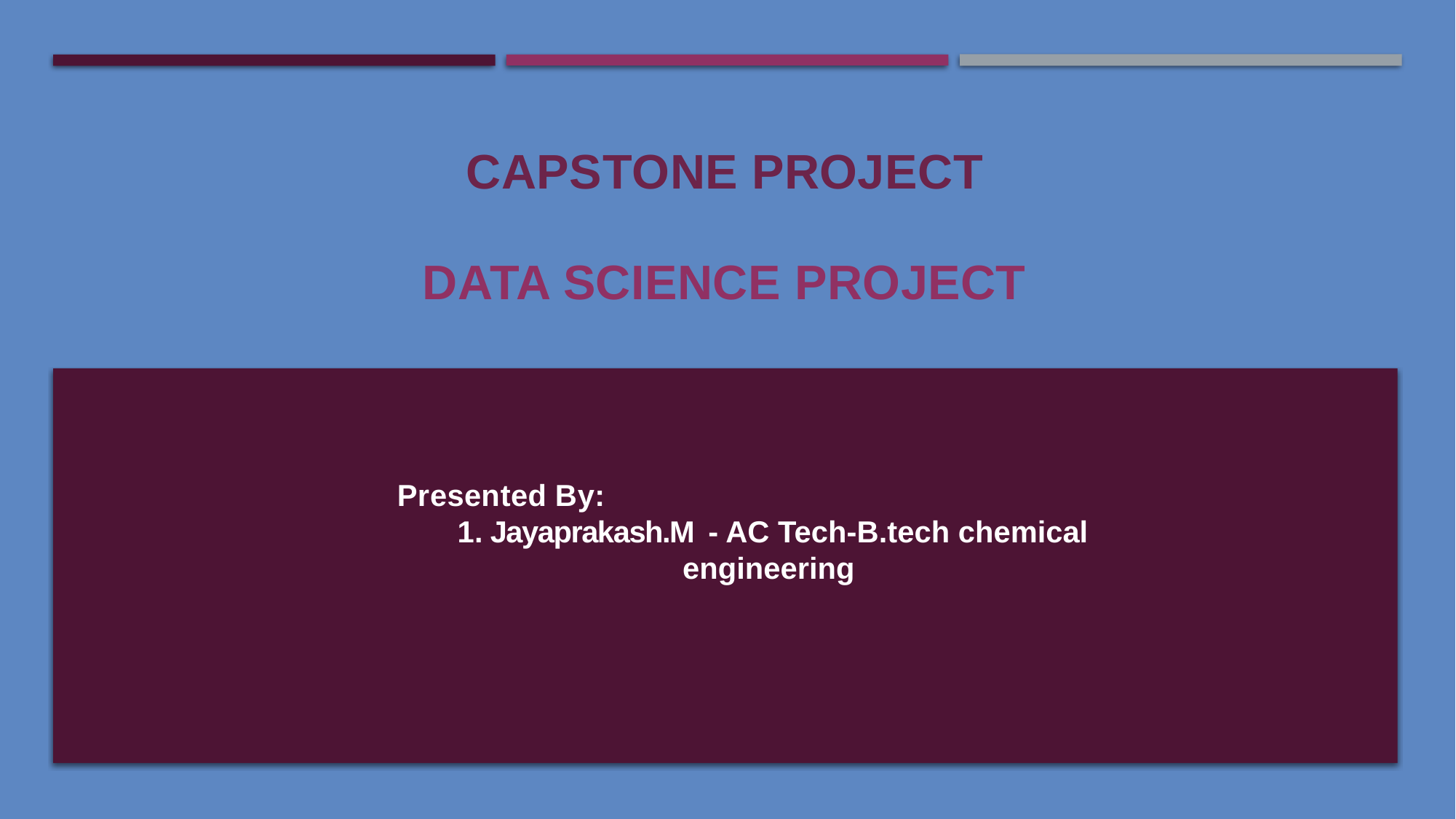

CAPSTONE PROJECT
#
DATA SCIENCE PROJECT

Presented By:
1. Jayaprakash.M  - AC Tech-B.tech chemical engineering